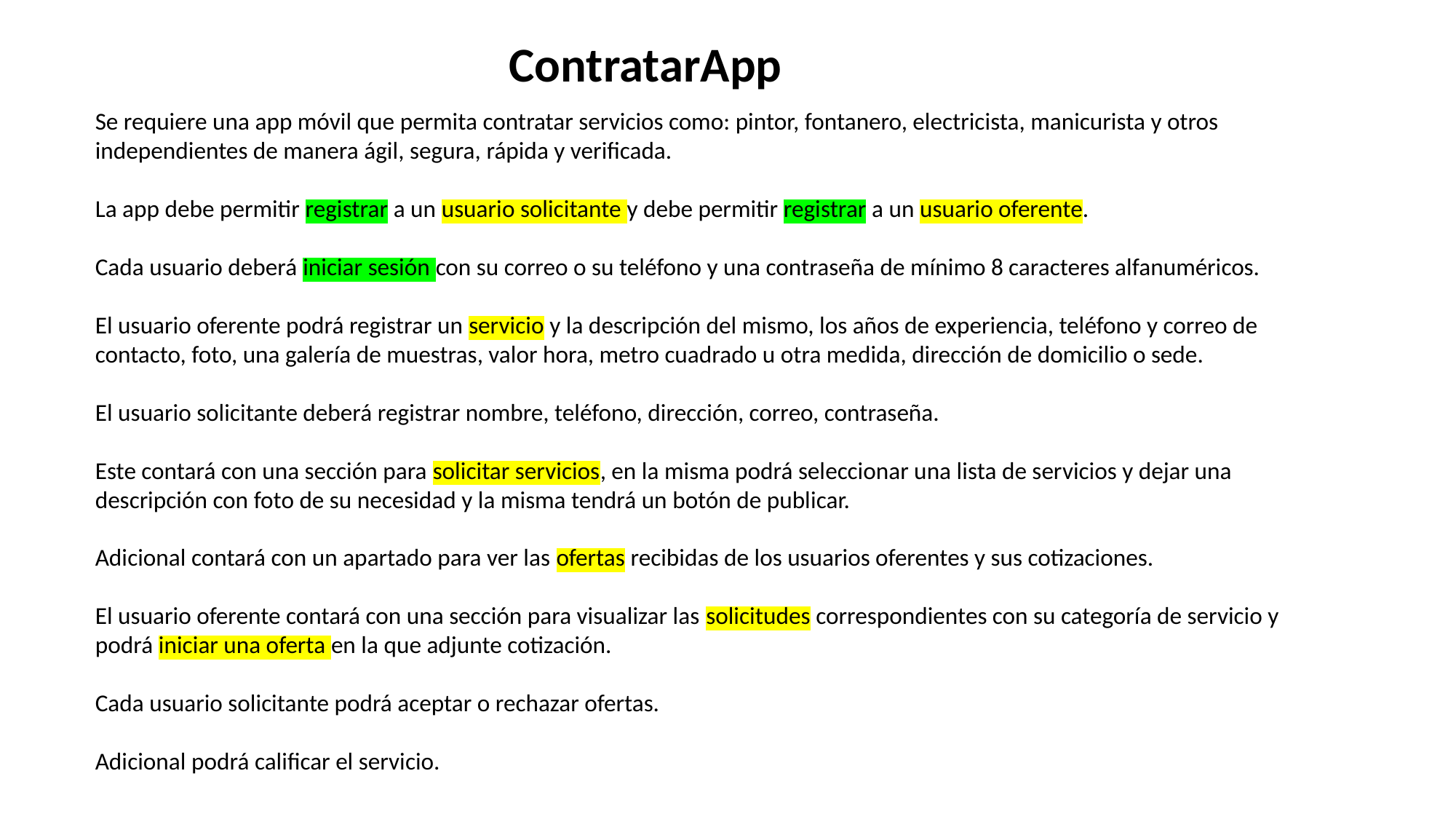

ContratarApp
Se requiere una app móvil que permita contratar servicios como: pintor, fontanero, electricista, manicurista y otros independientes de manera ágil, segura, rápida y verificada.

La app debe permitir registrar a un usuario solicitante y debe permitir registrar a un usuario oferente.

Cada usuario deberá iniciar sesión con su correo o su teléfono y una contraseña de mínimo 8 caracteres alfanuméricos.

El usuario oferente podrá registrar un servicio y la descripción del mismo, los años de experiencia, teléfono y correo de contacto, foto, una galería de muestras, valor hora, metro cuadrado u otra medida, dirección de domicilio o sede.

El usuario solicitante deberá registrar nombre, teléfono, dirección, correo, contraseña.

Este contará con una sección para solicitar servicios, en la misma podrá seleccionar una lista de servicios y dejar una descripción con foto de su necesidad y la misma tendrá un botón de publicar.

Adicional contará con un apartado para ver las ofertas recibidas de los usuarios oferentes y sus cotizaciones.

El usuario oferente contará con una sección para visualizar las solicitudes correspondientes con su categoría de servicio y podrá iniciar una oferta en la que adjunte cotización.

Cada usuario solicitante podrá aceptar o rechazar ofertas.

Adicional podrá calificar el servicio.